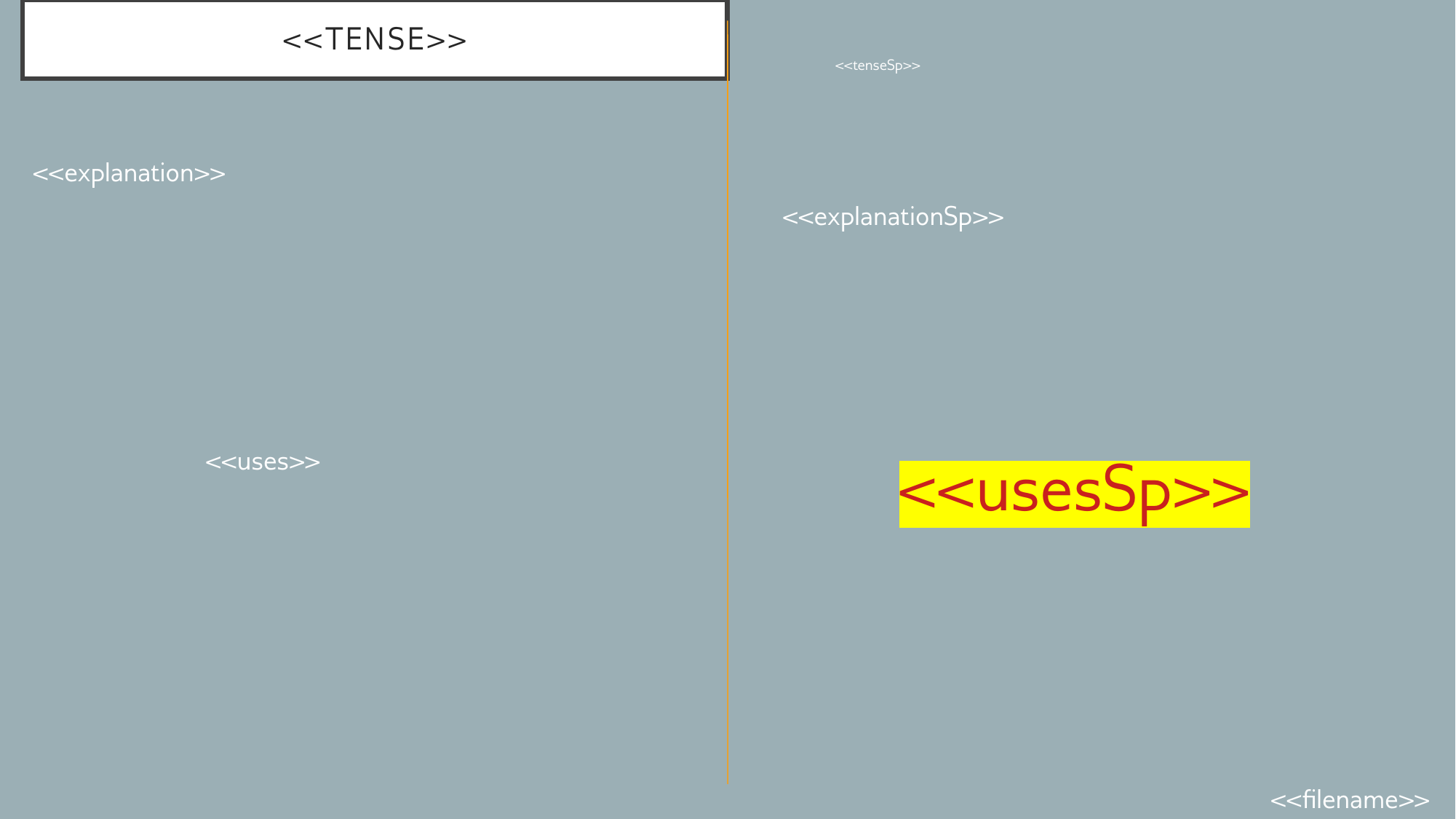

<<tense>>
<<tenseSp>>

<<explanation>>
<<explanationSp>>
<<uses>>
<<usesSp>>
<<filename>>